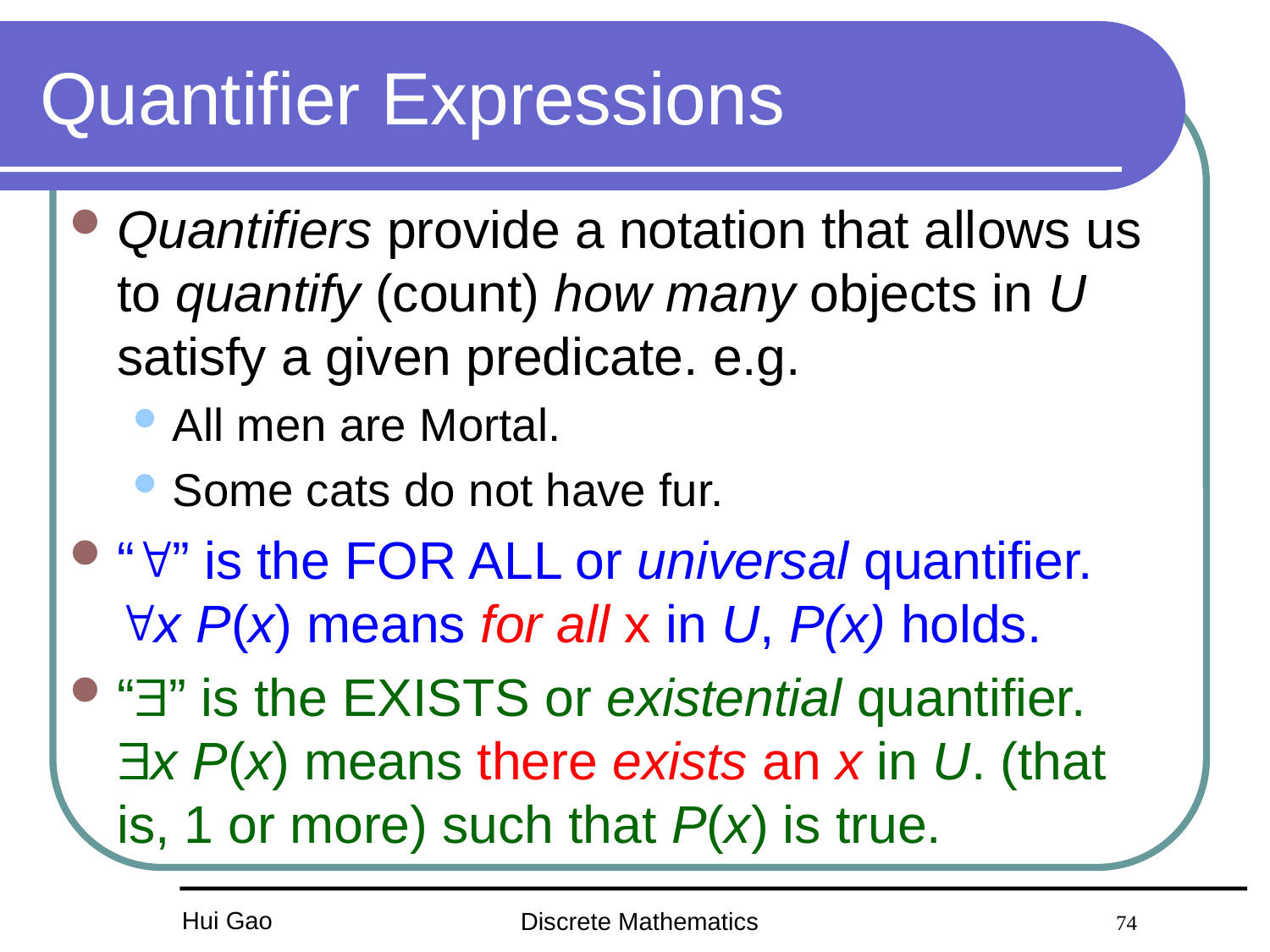

# Quantifier Expressions
Quantifiers provide a notation that allows us to quantify (count) how many objects in U satisfy a given predicate. e.g.
All men are Mortal.
Some cats do not have fur.
“∀” is the FOR ALL or universal quantifier.
∀x P(x) means for all x in U, P(x) holds.
“∃” is the EXISTS or existential quantifier.
∃x P(x) means there exists an x in U. (that is, 1 or more) such that P(x) is true.